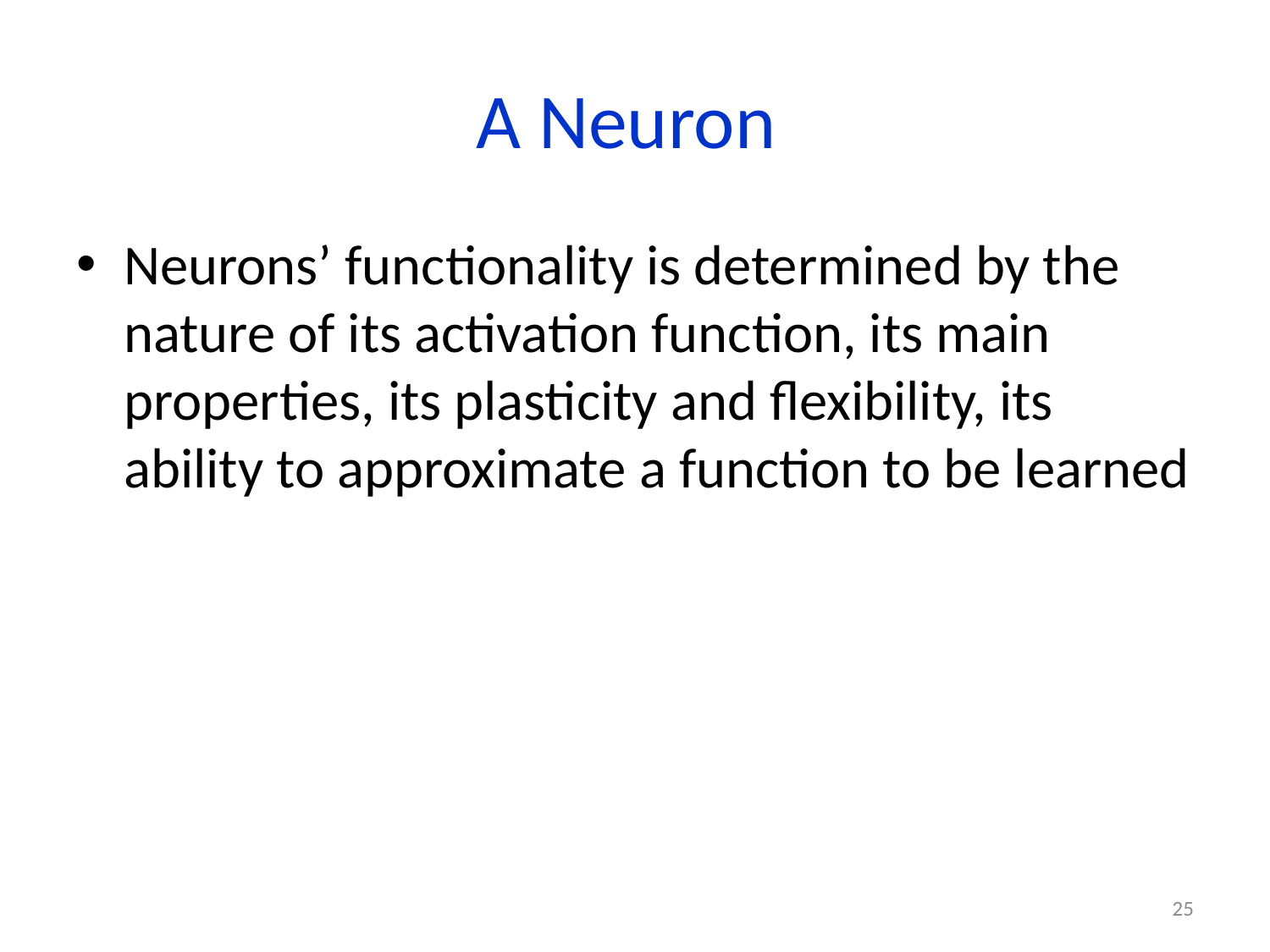

# A Neuron
Neurons’ functionality is determined by the nature of its activation function, its main properties, its plasticity and flexibility, its ability to approximate a function to be learned
25